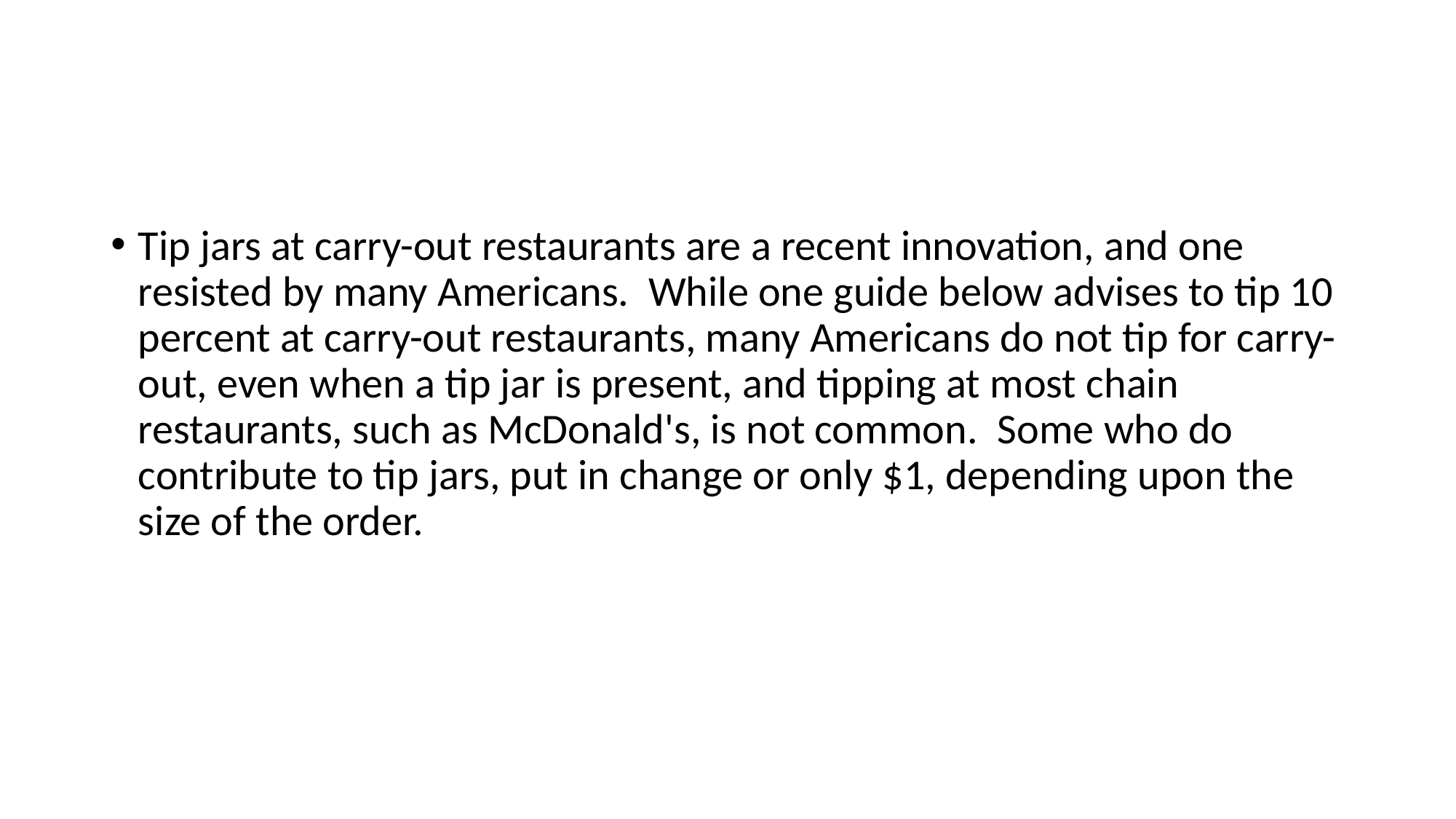

#
Tip jars at carry-out restaurants are a recent innovation, and one resisted by many Americans.  While one guide below advises to tip 10 percent at carry-out restaurants, many Americans do not tip for carry-out, even when a tip jar is present, and tipping at most chain restaurants, such as McDonald's, is not common.  Some who do contribute to tip jars, put in change or only $1, depending upon the size of the order.